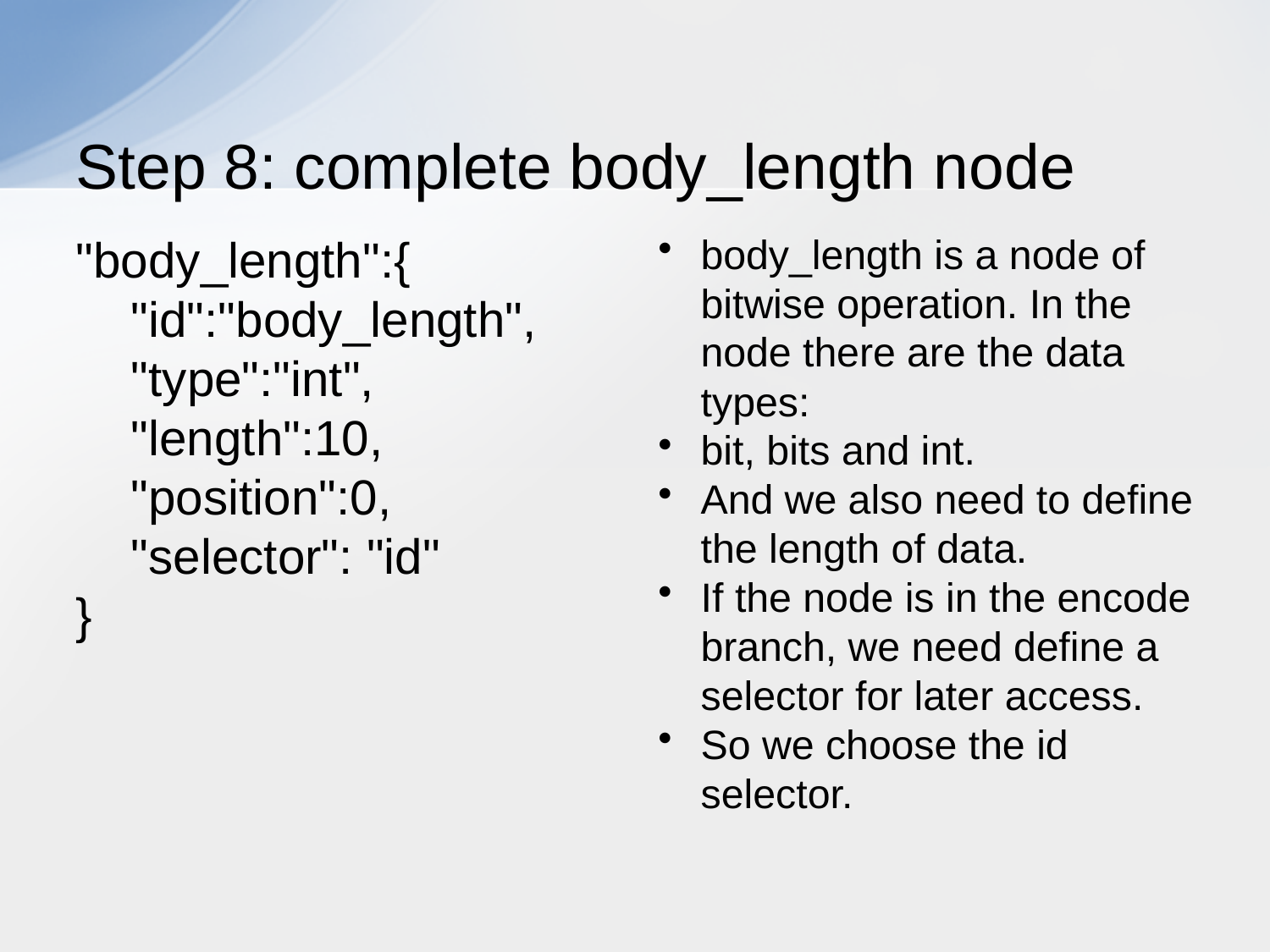

# Step 8: complete body_length node
"body_length":{
    "id":"body_length",
    "type":"int",
    "length":10,
    "position":0,
    "selector": "id"
}
body_length is a node of bitwise operation. In the node there are the data types:
bit, bits and int.
And we also need to define the length of data.
If the node is in the encode branch, we need define a selector for later access.
So we choose the id selector.